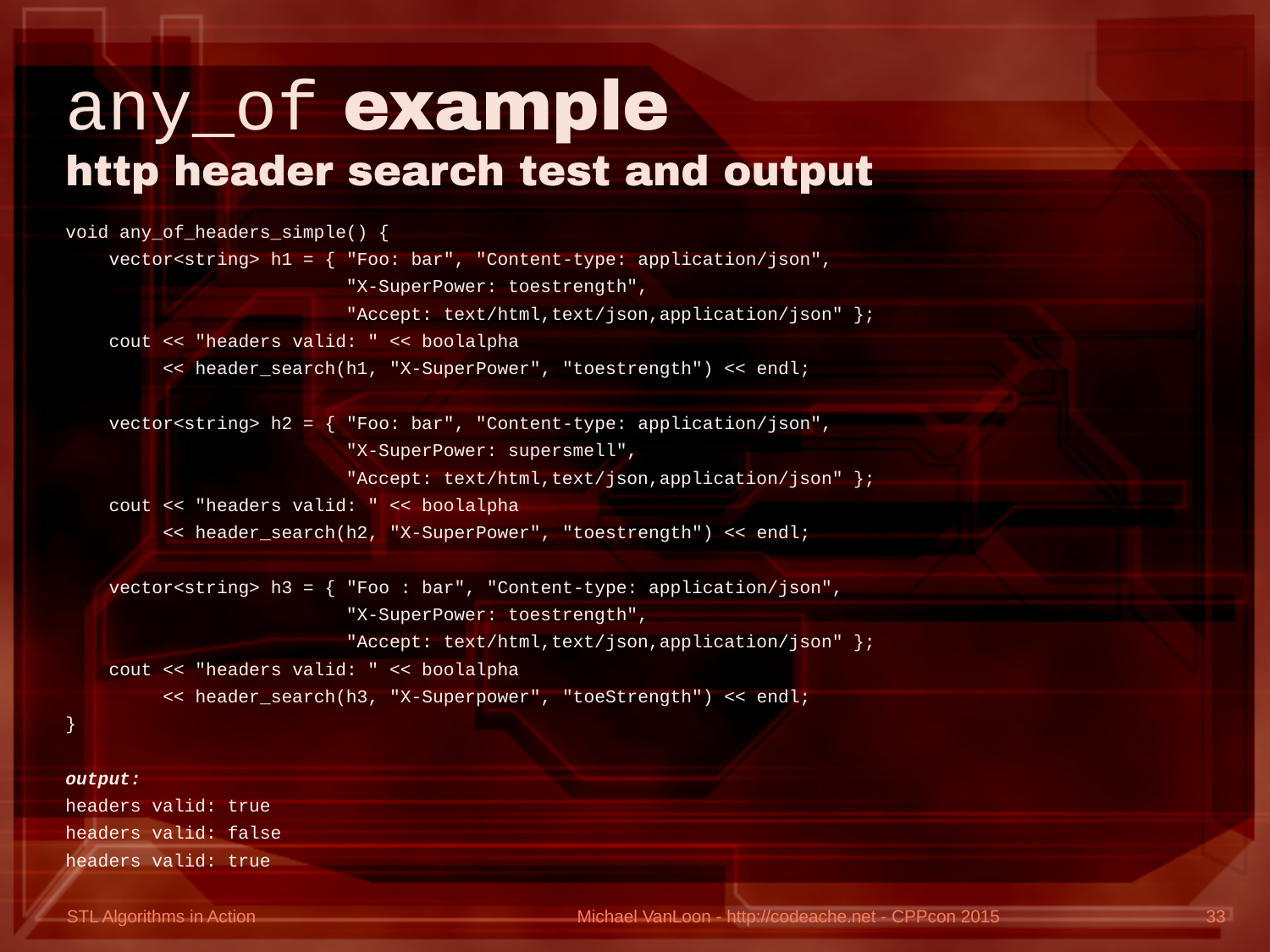

# any_of example http header search test and output
void any_of_headers_simple() {
    vector<string> h1 = { "Foo: bar", "Content-type: application/json",
                          "X-SuperPower: toestrength",
                          "Accept: text/html,text/json,application/json" };
    cout << "headers valid: " << boolalpha
         << header_search(h1, "X-SuperPower", "toestrength") << endl;

    vector<string> h2 = { "Foo: bar", "Content-type: application/json",
                          "X-SuperPower: supersmell",
                          "Accept: text/html,text/json,application/json" };
    cout << "headers valid: " << boolalpha
         << header_search(h2, "X-SuperPower", "toestrength") << endl;

    vector<string> h3 = { "Foo : bar", "Content-type: application/json",
                          "X-SuperPower: toestrength",
                          "Accept: text/html,text/json,application/json" };
    cout << "headers valid: " << boolalpha
         << header_search(h3, "X-Superpower", "toeStrength") << endl;
}

output:
headers valid: true
headers valid: false
headers valid: true
Michael VanLoon - http://codeache.net - CPPcon 2015
33